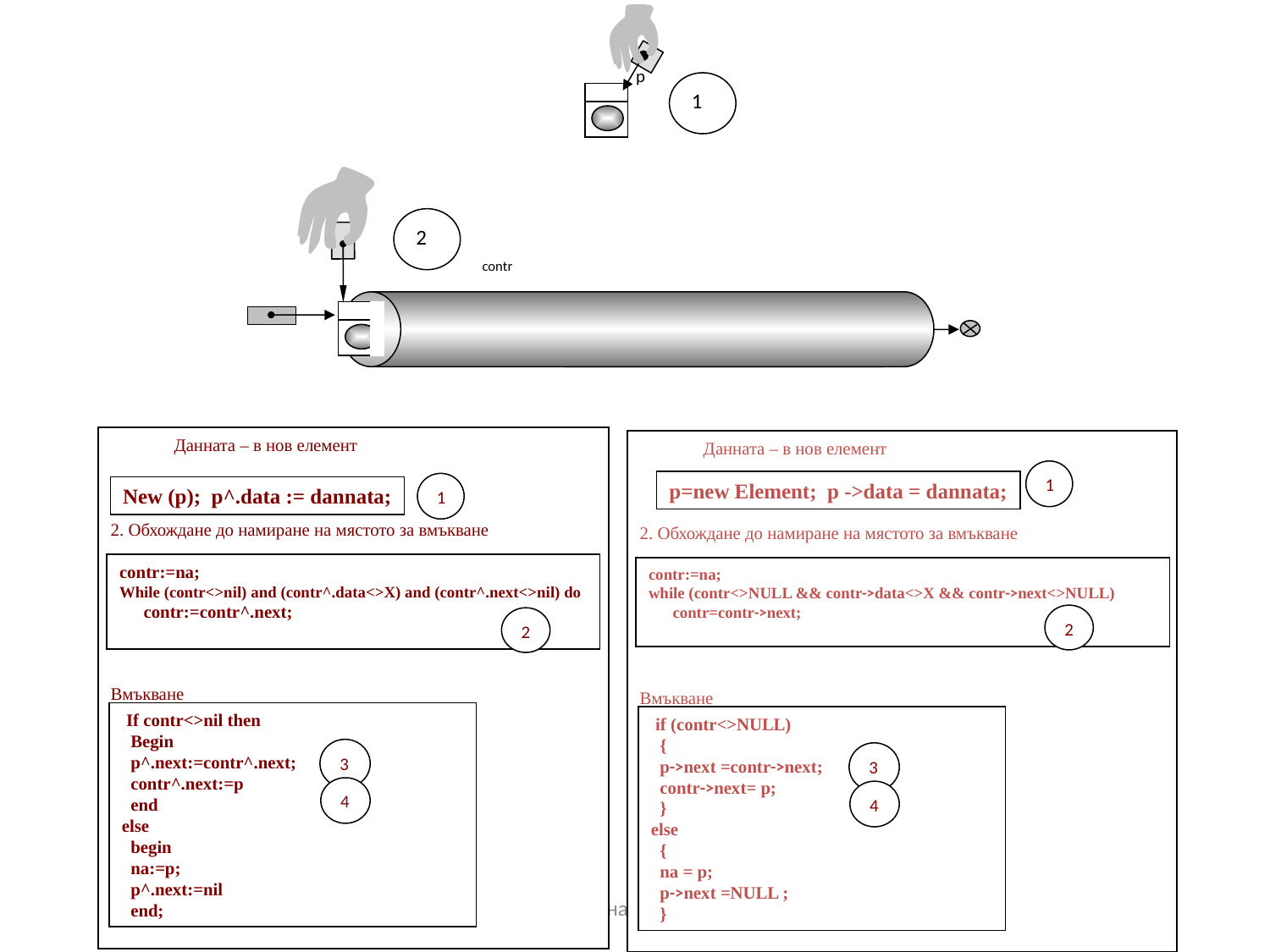

p
1

2
contr

Данната – в нов елемент

2. Обхождане до намиране на мястото за вмъкване

Вмъкване

Данната – в нов елемент

2. Обхождане до намиране на мястото за вмъкване

Вмъкване

1
p=new Element;  p ->data = dannata;
1
New (p);  p^.data := dannata;
contr:=na;
While (contr<>nil) and (contr^.data<>X) and (contr^.next<>nil) do
      contr:=contr^.next;

contr:=na;
while (contr<>NULL && contr->data<>X && contr->next<>NULL)
      contr=contr->next;

2
2
 If contr<>nil then
  Begin
  p^.next:=contr^.next;
  contr^.next:=p
  end
else
  begin
  na:=p;
  p^.next:=nil
  end;
 if (contr<>NULL)
  {
  p->next =contr->next;
  contr->next= p;
  }
else
  {
  na = p;
  p->next =NULL ;
  }
3
3
4
4
Велина Славова